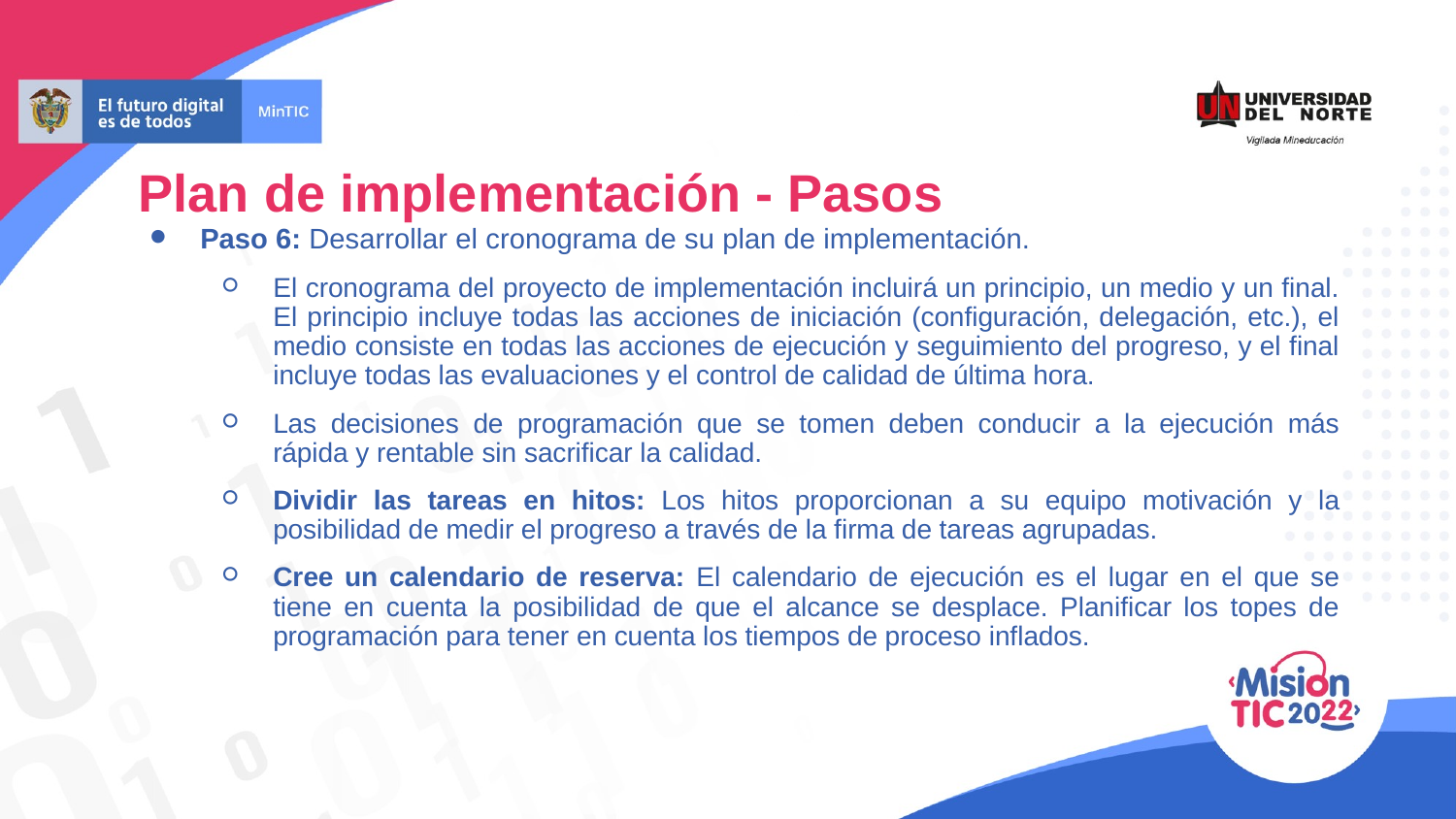

Plan de implementación - Pasos
Paso 6: Desarrollar el cronograma de su plan de implementación.
El cronograma del proyecto de implementación incluirá un principio, un medio y un final. El principio incluye todas las acciones de iniciación (configuración, delegación, etc.), el medio consiste en todas las acciones de ejecución y seguimiento del progreso, y el final incluye todas las evaluaciones y el control de calidad de última hora.
Las decisiones de programación que se tomen deben conducir a la ejecución más rápida y rentable sin sacrificar la calidad.
Dividir las tareas en hitos: Los hitos proporcionan a su equipo motivación y la posibilidad de medir el progreso a través de la firma de tareas agrupadas.
Cree un calendario de reserva: El calendario de ejecución es el lugar en el que se tiene en cuenta la posibilidad de que el alcance se desplace. Planificar los topes de programación para tener en cuenta los tiempos de proceso inflados.